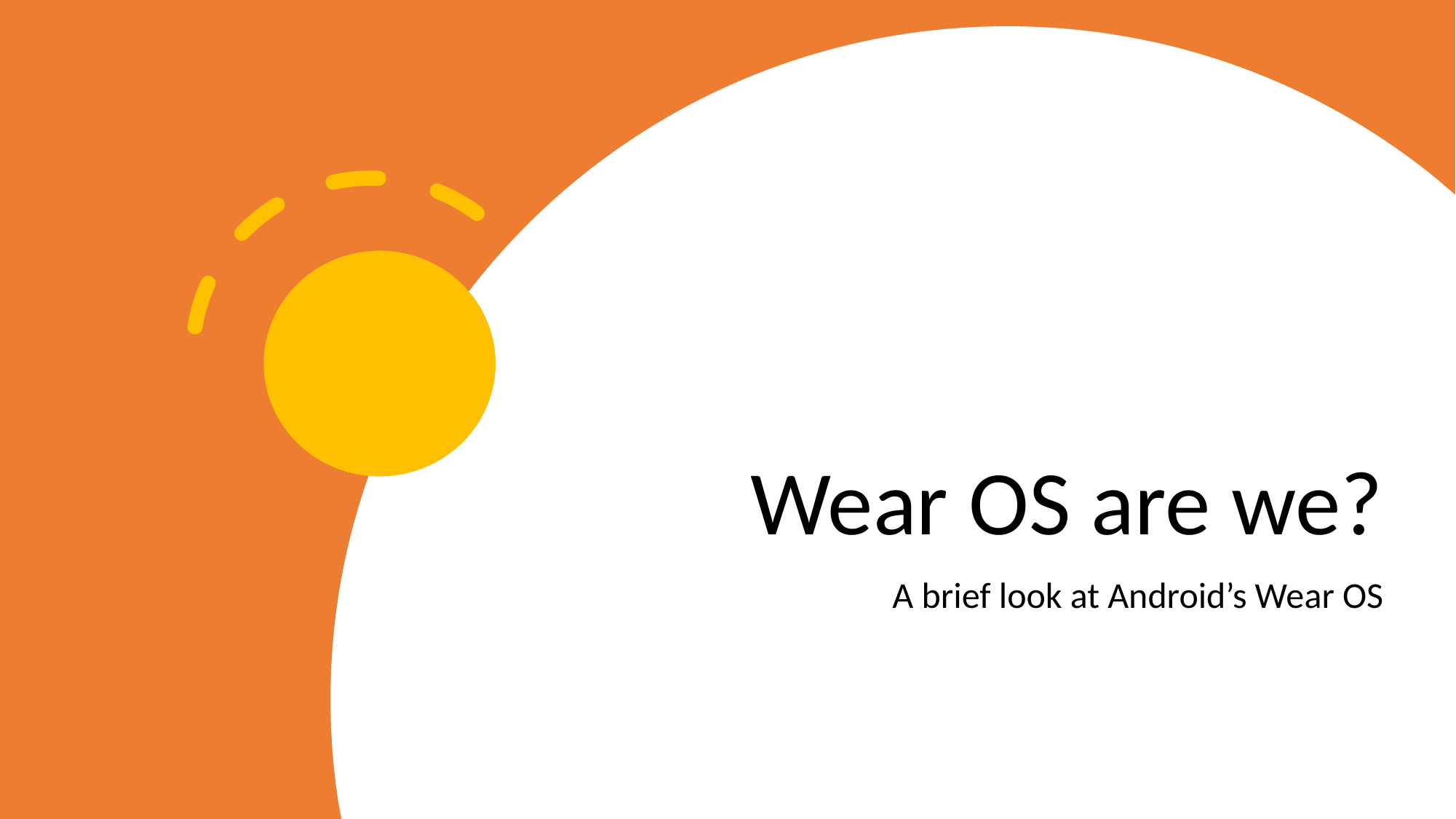

# Wear OS are we?

A brief look at Android’s Wear OS